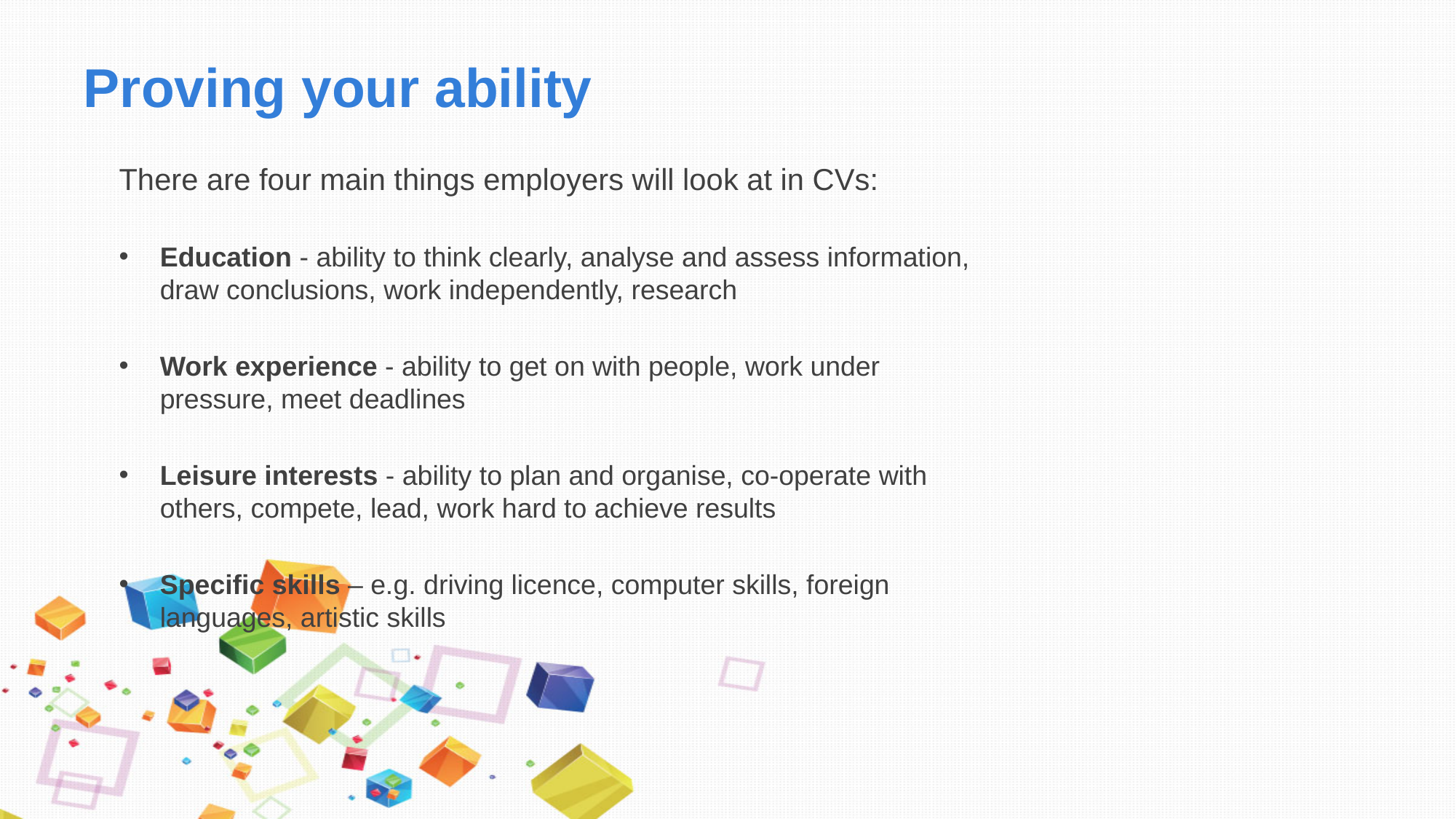

# Proving your ability
There are four main things employers will look at in CVs:

Education - ability to think clearly, analyse and assess information, draw conclusions, work independently, research

Work experience - ability to get on with people, work under pressure, meet deadlines

Leisure interests - ability to plan and organise, co-operate with others, compete, lead, work hard to achieve results

Specific skills – e.g. driving licence, computer skills, foreign languages, artistic skills